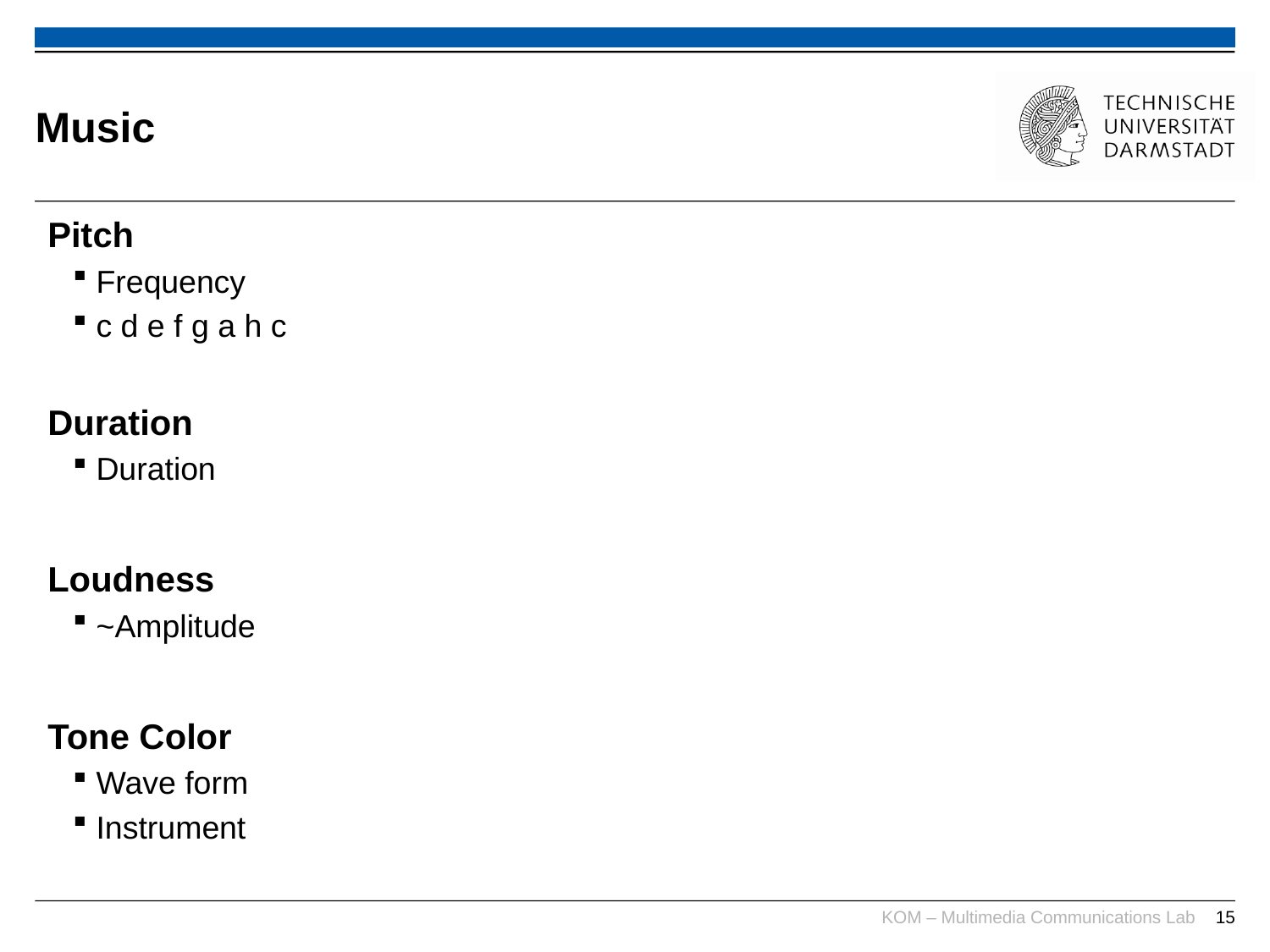

# Music
Pitch
Frequency
c d e f g a h c

Duration
Duration

Loudness
~Amplitude

Tone Color
Wave form
Instrument